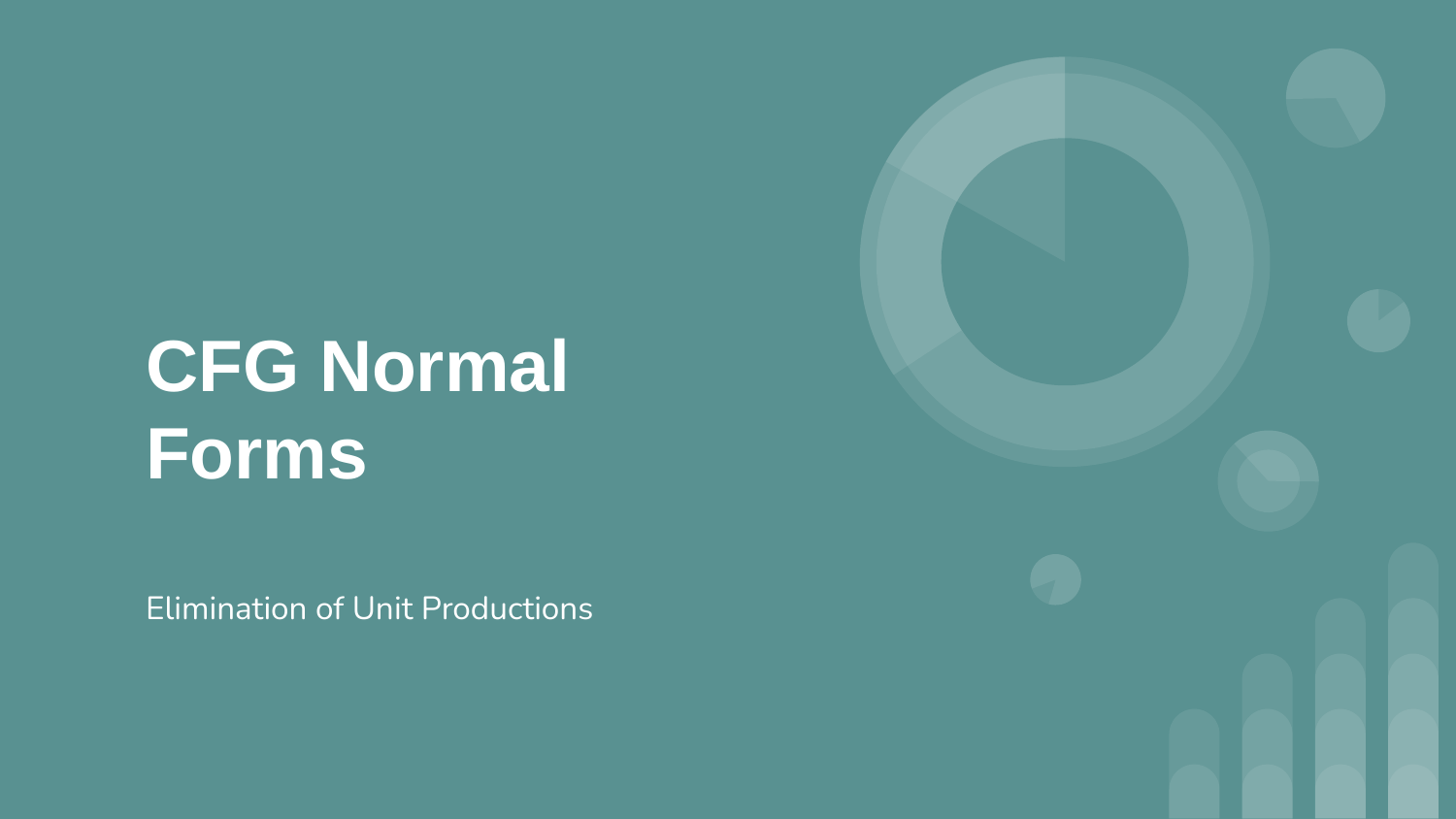

# CFG Normal Forms
Elimination of Unit Productions